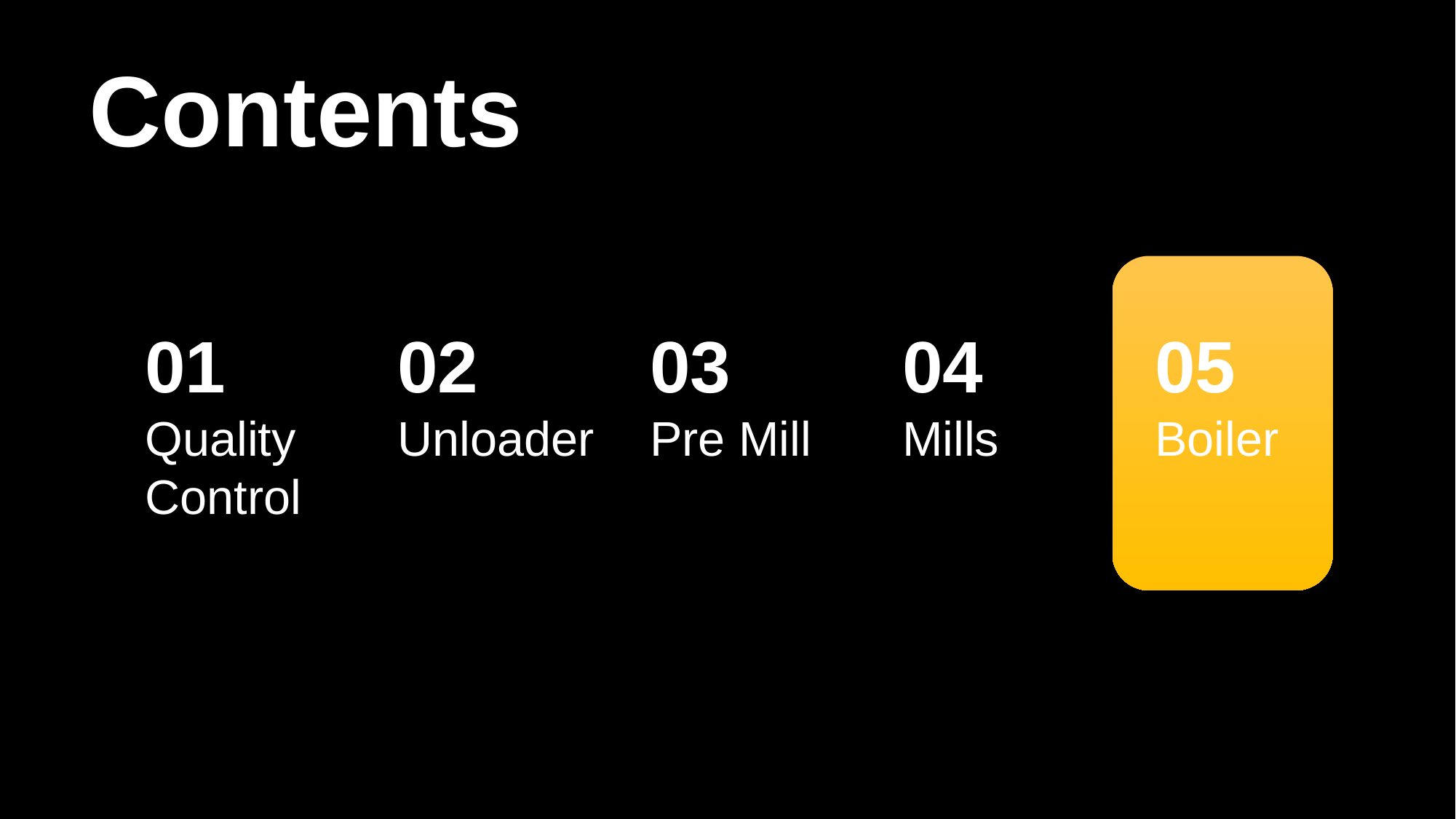

Contents

01
Quality
Control
02
Unloader
03
Pre Mill
04
Mills
05
Boiler